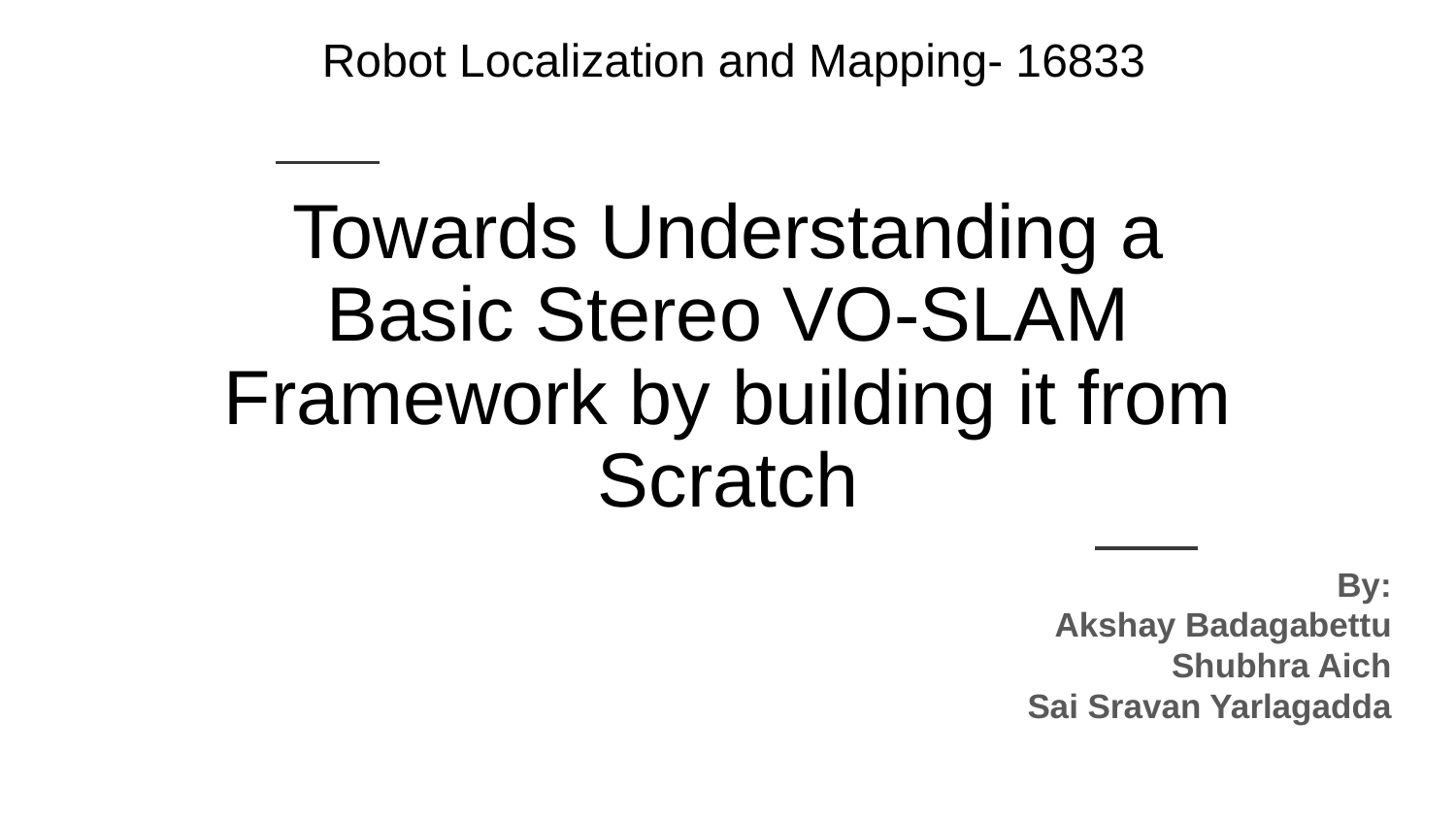

Robot Localization and Mapping- 16833
Towards Understanding a Basic Stereo VO-SLAM Framework by building it from Scratch
By:
Akshay Badagabettu
Shubhra Aich
Sai Sravan Yarlagadda